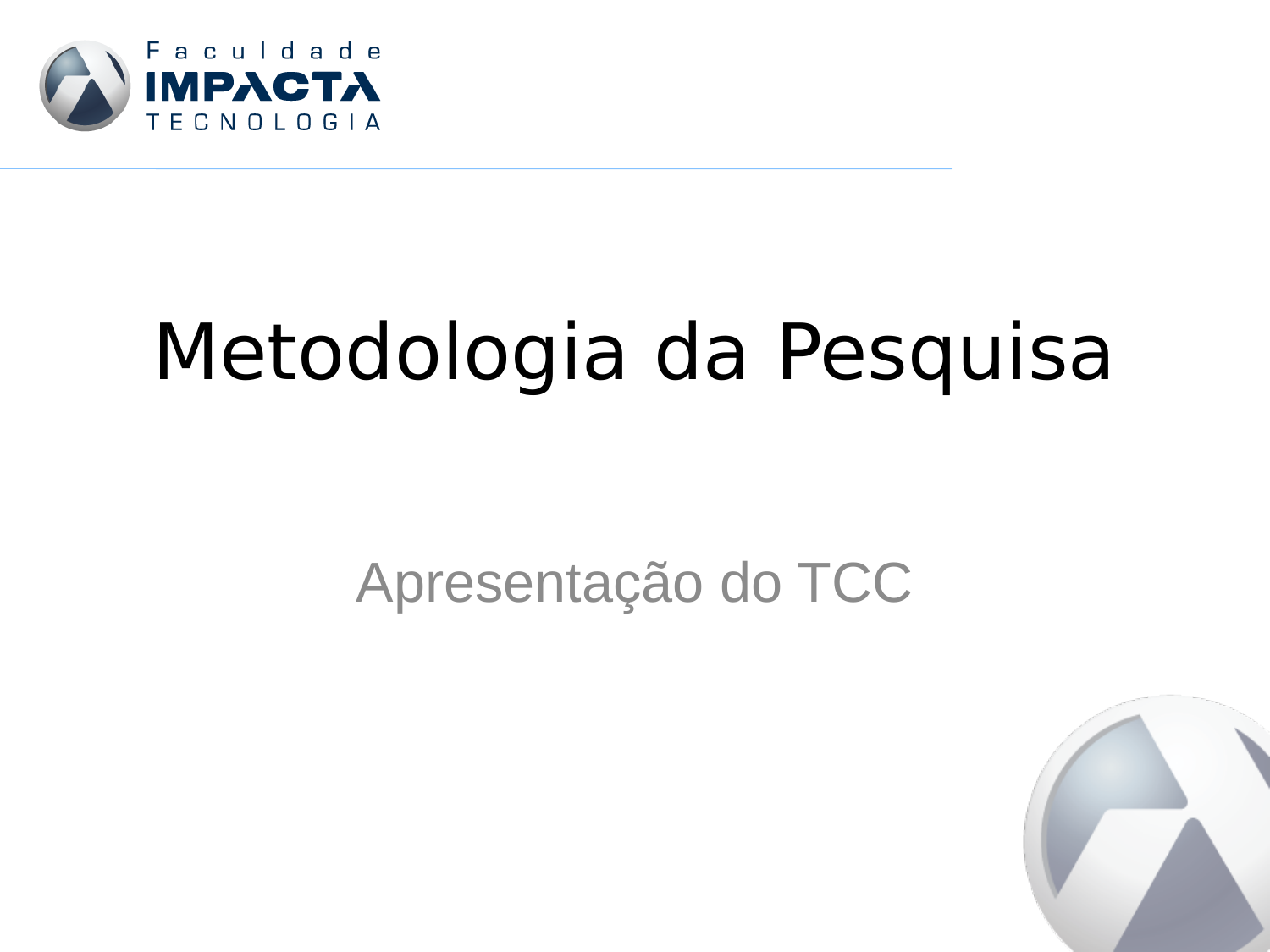

# Metodologia da Pesquisa
Apresentação do TCC